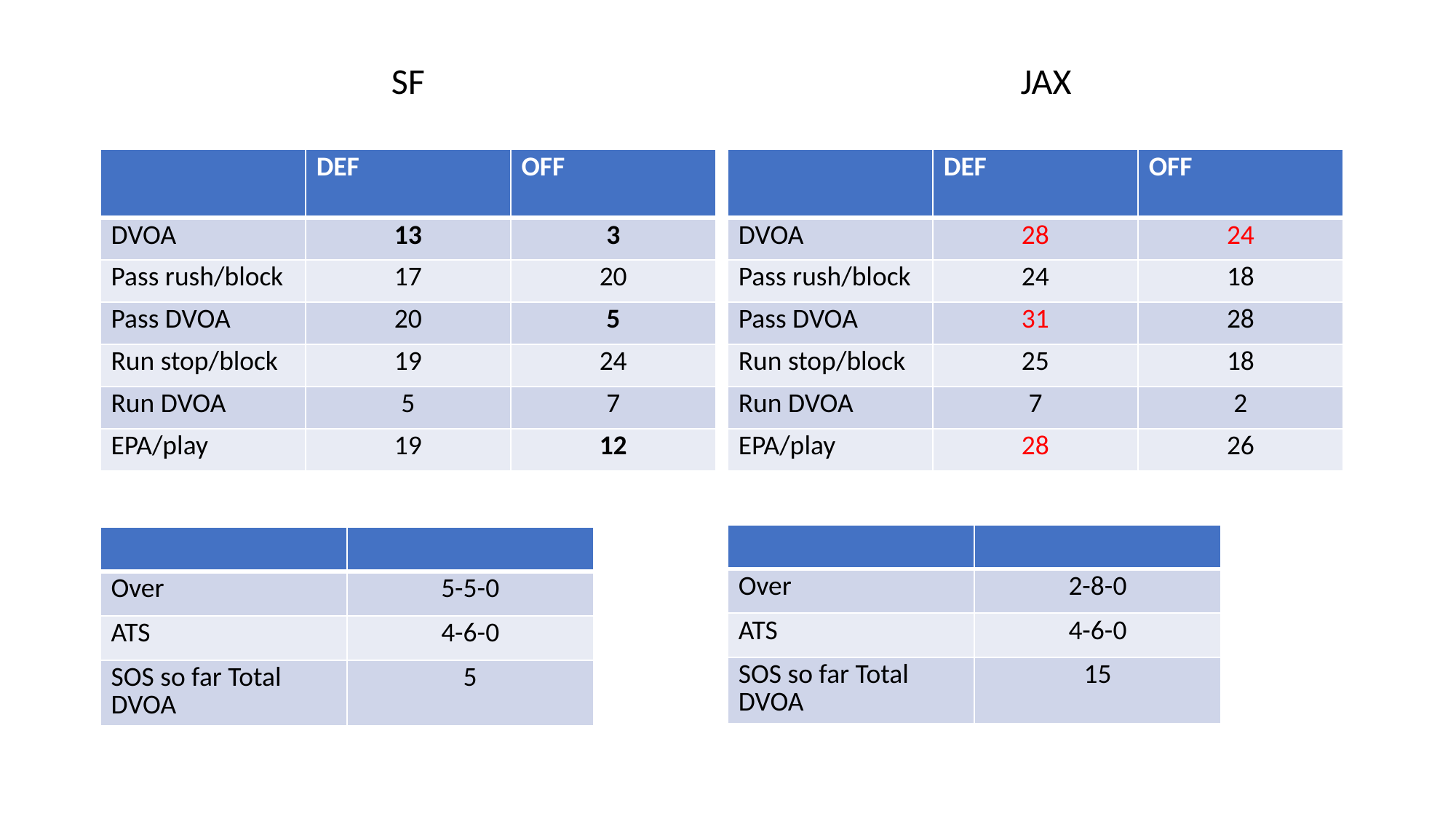

SF
JAX
|  | DEF | OFF |
| --- | --- | --- |
| DVOA | 13 | 3 |
| Pass rush/block | 17 | 20 |
| Pass DVOA | 20 | 5 |
| Run stop/block | 19 | 24 |
| Run DVOA | 5 | 7 |
| EPA/play | 19 | 12 |
|  | DEF | OFF |
| --- | --- | --- |
| DVOA | 28 | 24 |
| Pass rush/block | 24 | 18 |
| Pass DVOA | 31 | 28 |
| Run stop/block | 25 | 18 |
| Run DVOA | 7 | 2 |
| EPA/play | 28 | 26 |
|  |  |
| --- | --- |
| Over | 2-8-0 |
| ATS | 4-6-0 |
| SOS so far Total DVOA | 15 |
|  |  |
| --- | --- |
| Over | 5-5-0 |
| ATS | 4-6-0 |
| SOS so far Total DVOA | 5 |